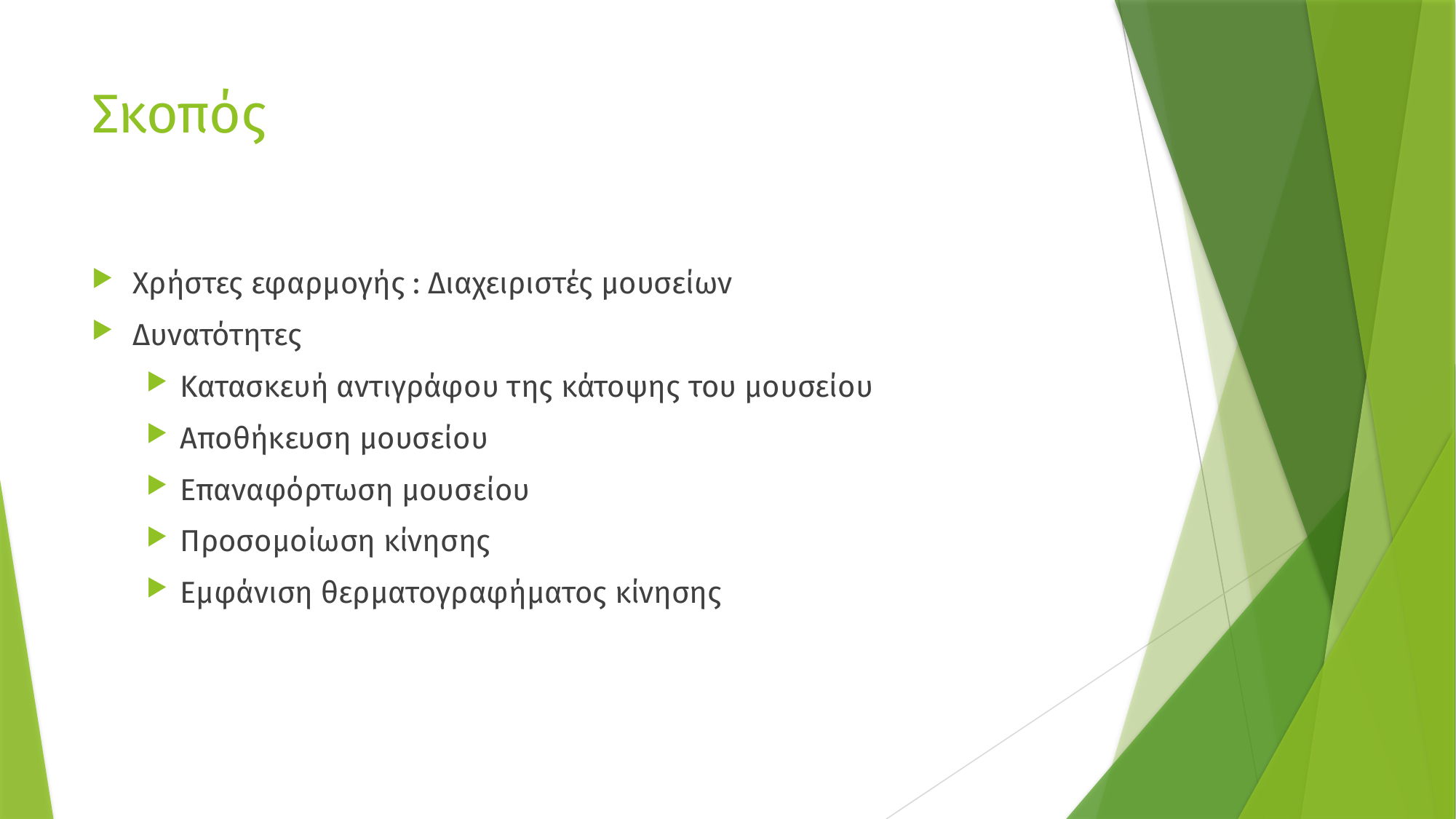

# Σκοπός
Χρήστες εφαρμογής : Διαχειριστές μουσείων
Δυνατότητες
Κατασκευή αντιγράφου της κάτοψης του μουσείου
Αποθήκευση μουσείου
Επαναφόρτωση μουσείου
Προσομοίωση κίνησης
Εμφάνιση θερματογραφήματος κίνησης